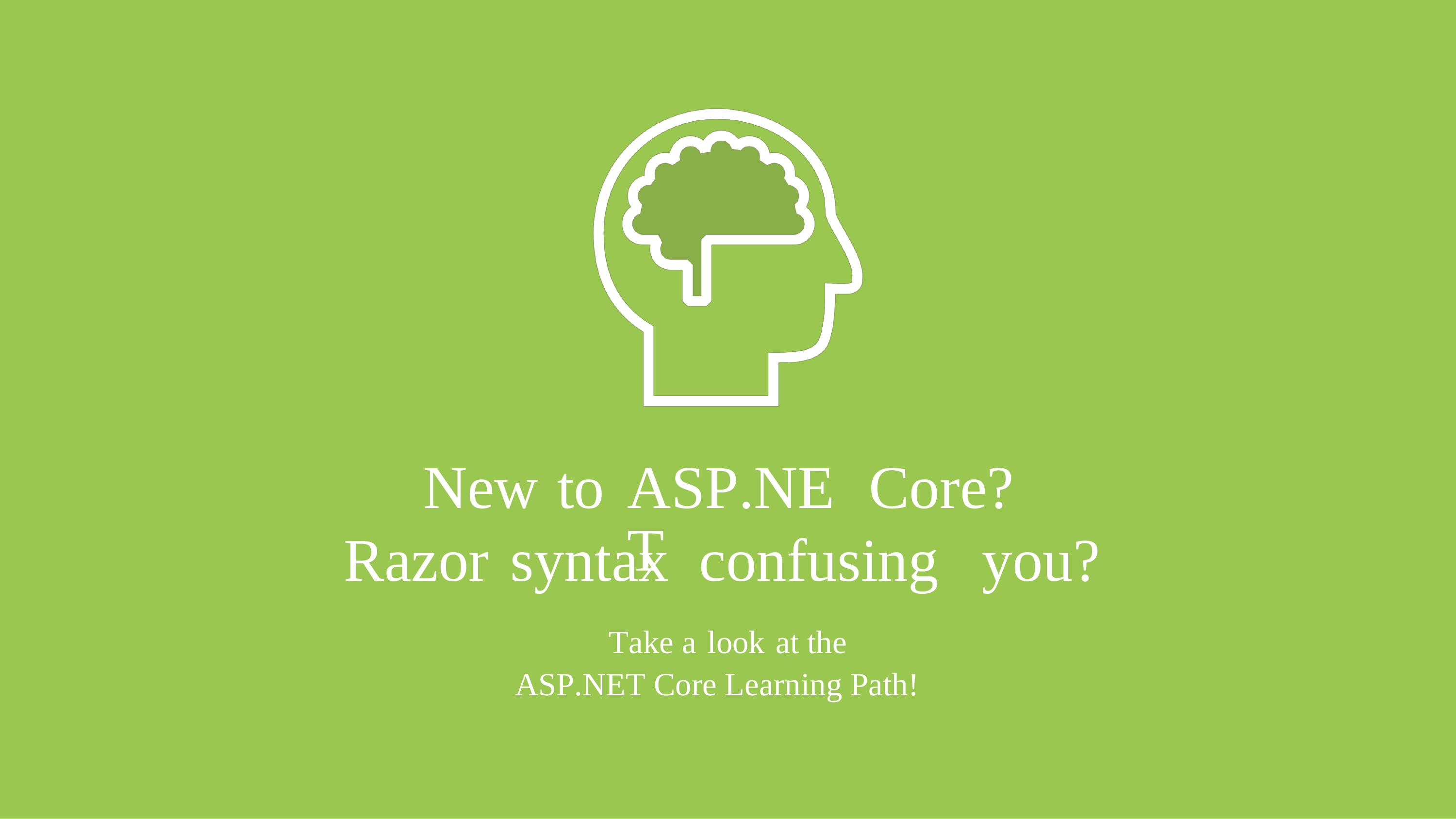

New
to
ASP.NET
Core?
Razor
syntax  confusing
Take a look at the
ASP.NET Core Learning Path!
you?